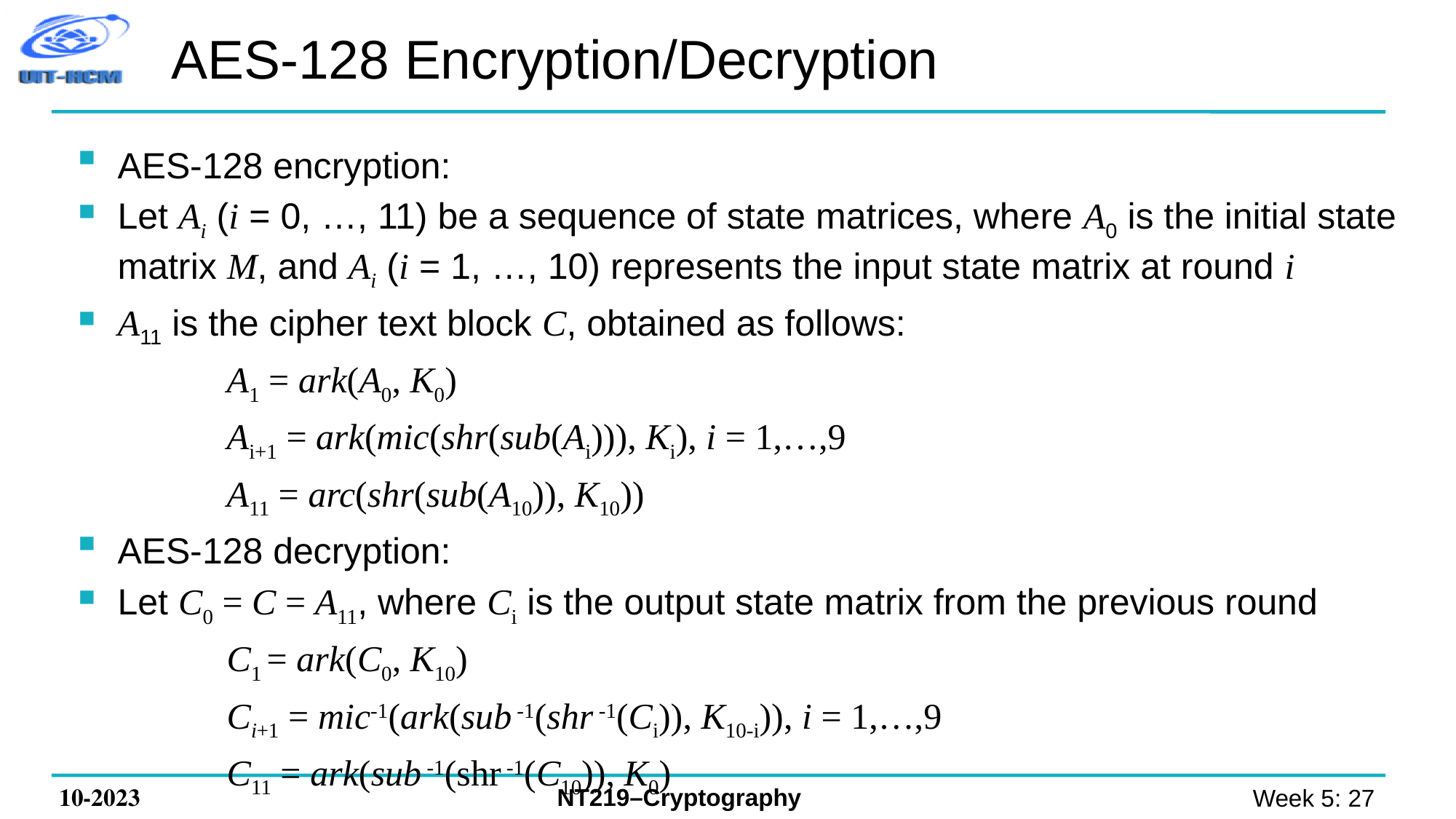

AES-128 Encryption/Decryption
AES-128 encryption:
Let Ai (i = 0, …, 11) be a sequence of state matrices, where A0 is the initial state matrix M, and Ai (i = 1, …, 10) represents the input state matrix at round i
A11 is the cipher text block C, obtained as follows:
		A1 = ark(A0, K0)
		Ai+1 = ark(mic(shr(sub(Ai))), Ki), i = 1,…,9
		A11 = arc(shr(sub(A10)), K10))
AES-128 decryption:
Let C0 = C = A11, where Ci is the output state matrix from the previous round
		C1 = ark(C0, K10)
		Ci+1 = mic-1(ark(sub -1(shr -1(Ci)), K10-i)), i = 1,…,9
		C11 = ark(sub -1(shr -1(C10)), K0)